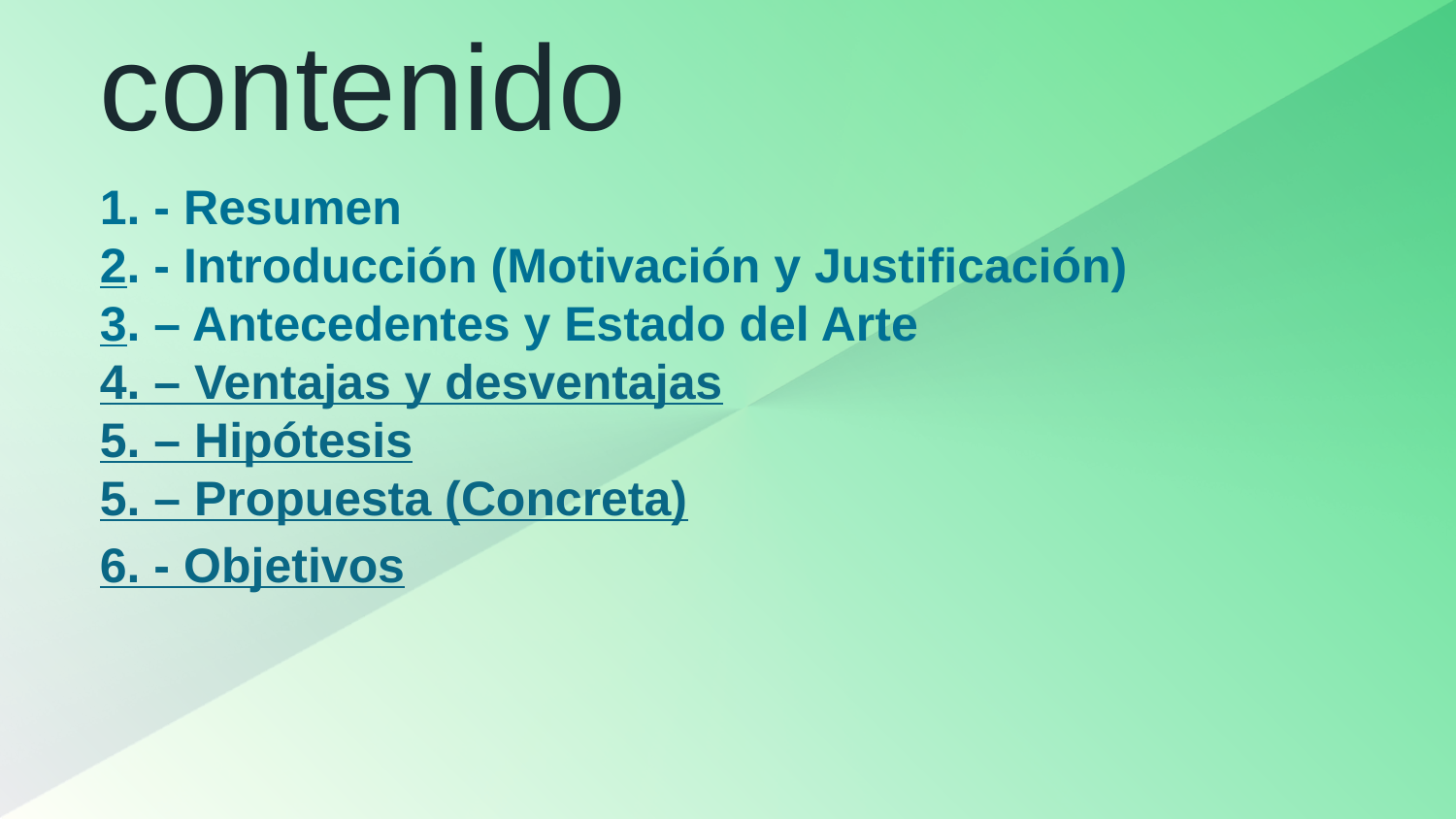

# contenido
1. - Resumen
2. - Introducción (Motivación y Justificación)
3. – Antecedentes y Estado del Arte
4. – Ventajas y desventajas
5. – Hipótesis
5. – Propuesta (Concreta)
6. - Objetivos